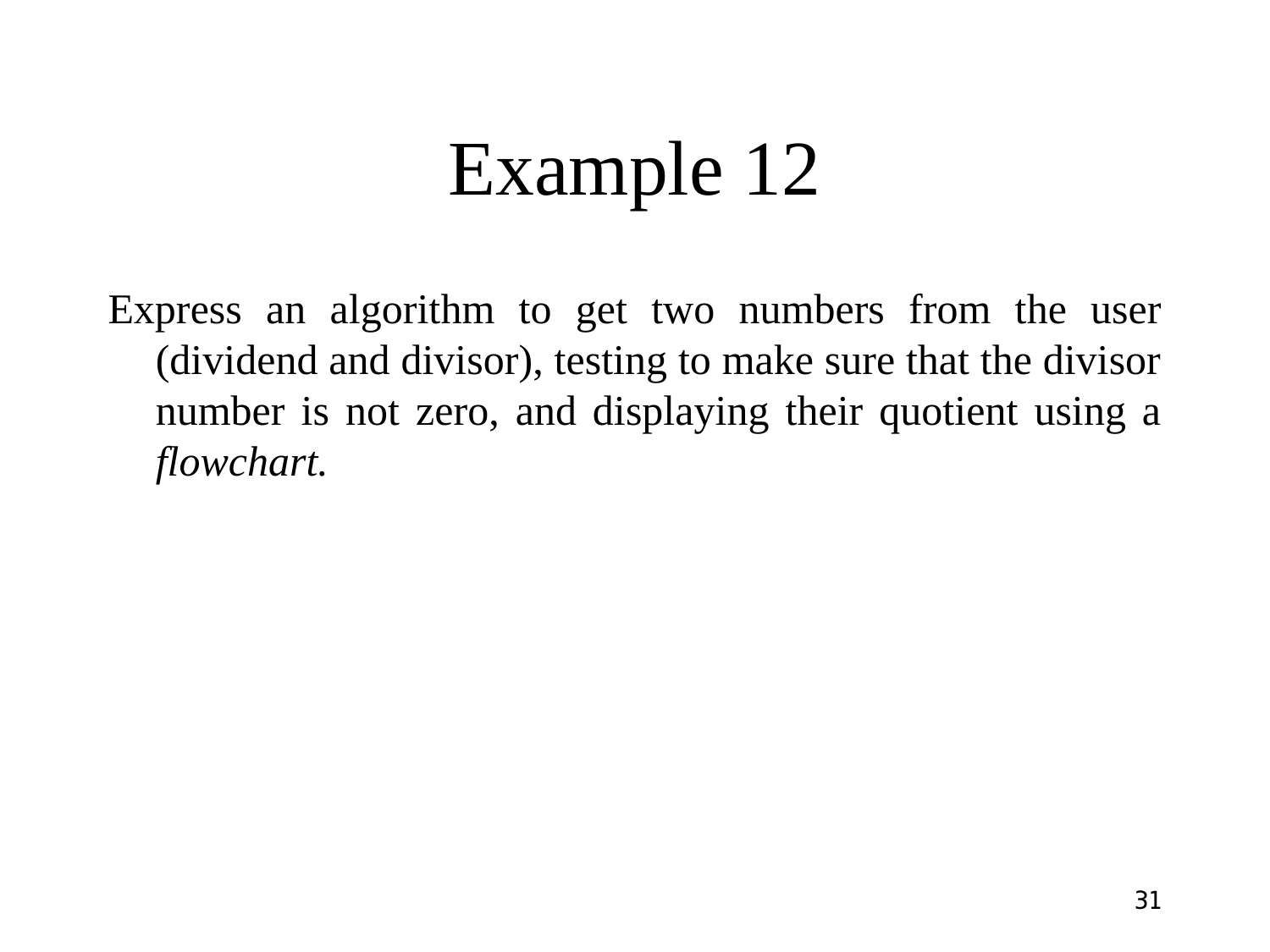

Example 12
Express an algorithm to get two numbers from the user (dividend and divisor), testing to make sure that the divisor number is not zero, and displaying their quotient using a flowchart.
31